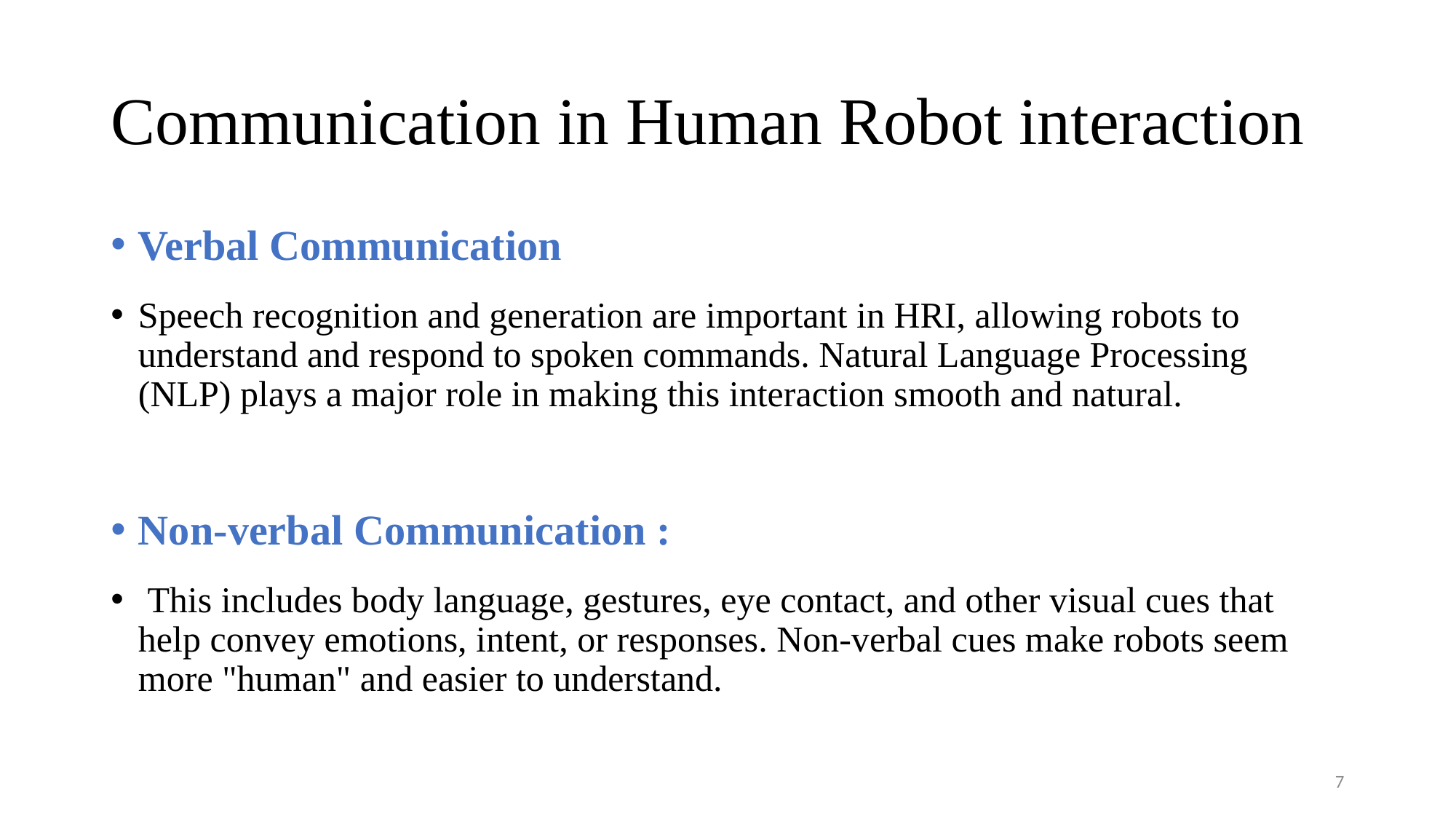

# Communication in Human Robot interaction
Verbal Communication
Speech recognition and generation are important in HRI, allowing robots to understand and respond to spoken commands. Natural Language Processing (NLP) plays a major role in making this interaction smooth and natural.

Non-verbal Communication :
 This includes body language, gestures, eye contact, and other visual cues that help convey emotions, intent, or responses. Non-verbal cues make robots seem more "human" and easier to understand.

7